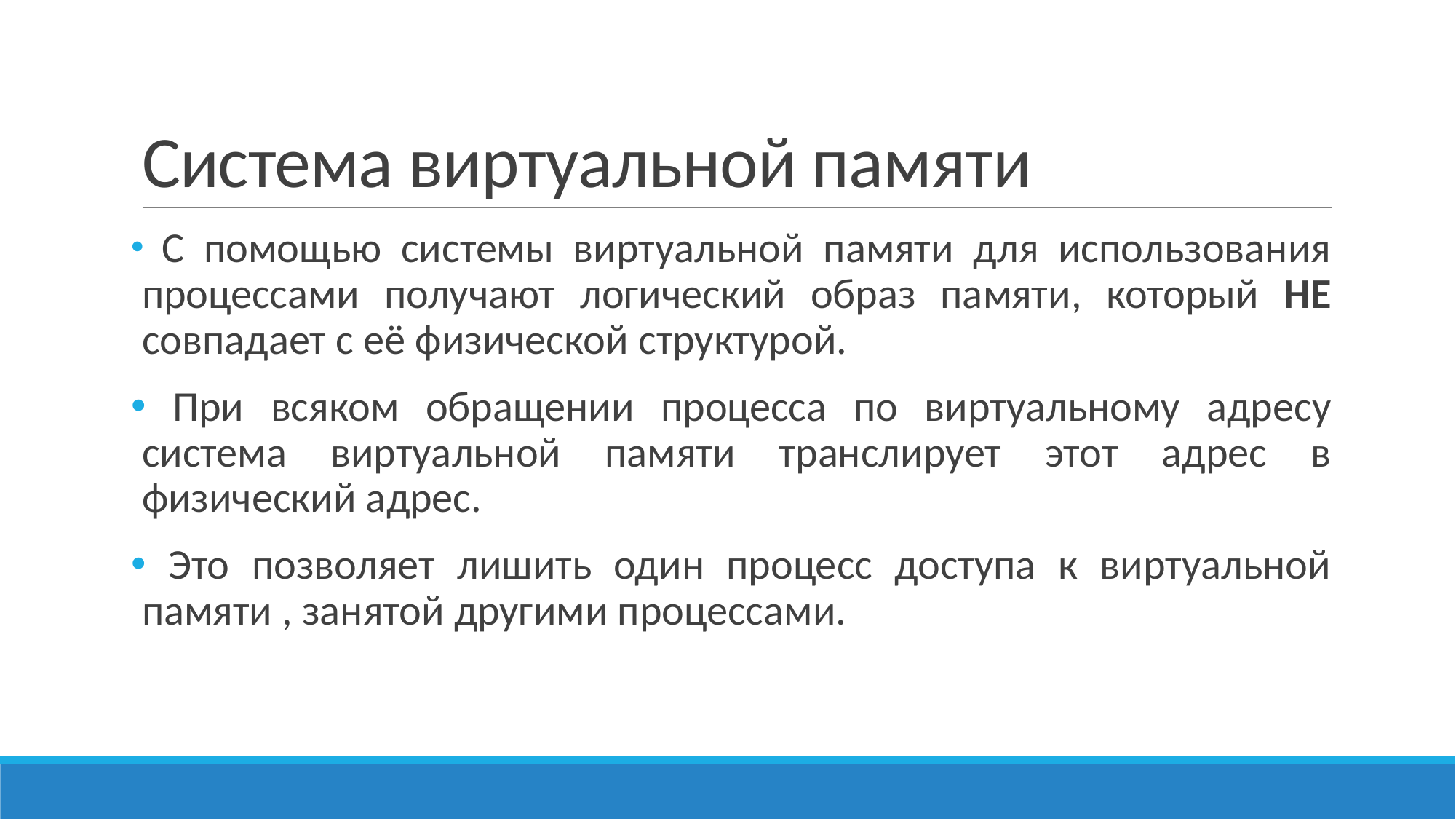

# Система виртуальной памяти
 С помощью системы виртуальной памяти для использования процессами получают логический образ памяти, который НЕ совпадает с её физической структурой.
 При всяком обращении процесса по виртуальному адресу система виртуальной памяти транслирует этот адрес в физический адрес.
 Это позволяет лишить один процесс доступа к виртуальной памяти , занятой другими процессами.